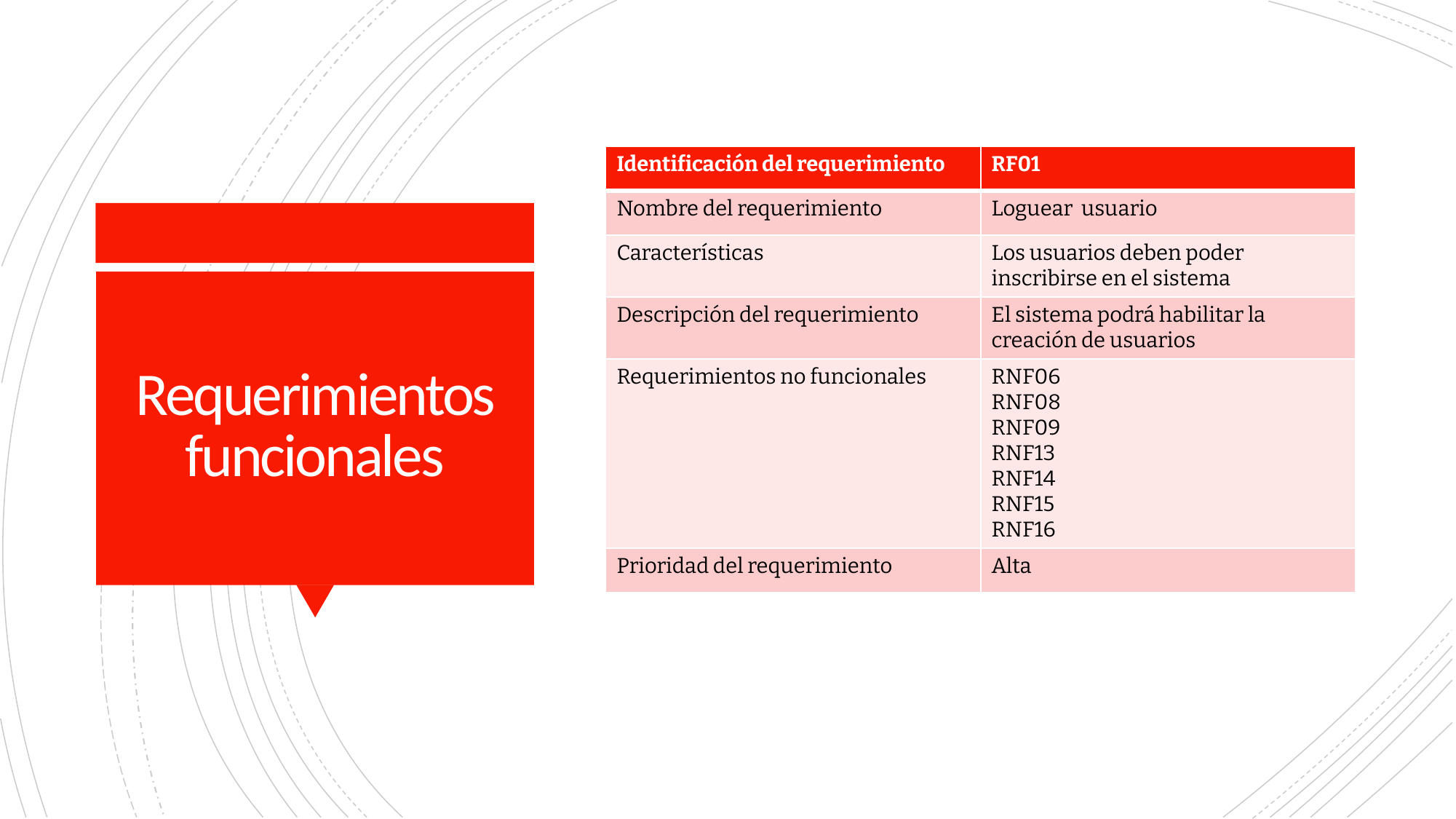

| Identificación del requerimiento | RF01 |
| --- | --- |
| Nombre del requerimiento | Loguear usuario |
| Características | Los usuarios deben poder inscribirse en el sistema |
| Descripción del requerimiento | El sistema podrá habilitar la creación de usuarios |
| Requerimientos no funcionales | RNF06 RNF08 RNF09 RNF13 RNF14 RNF15 RNF16 |
| Prioridad del requerimiento | Alta |
# Requerimientos funcionales